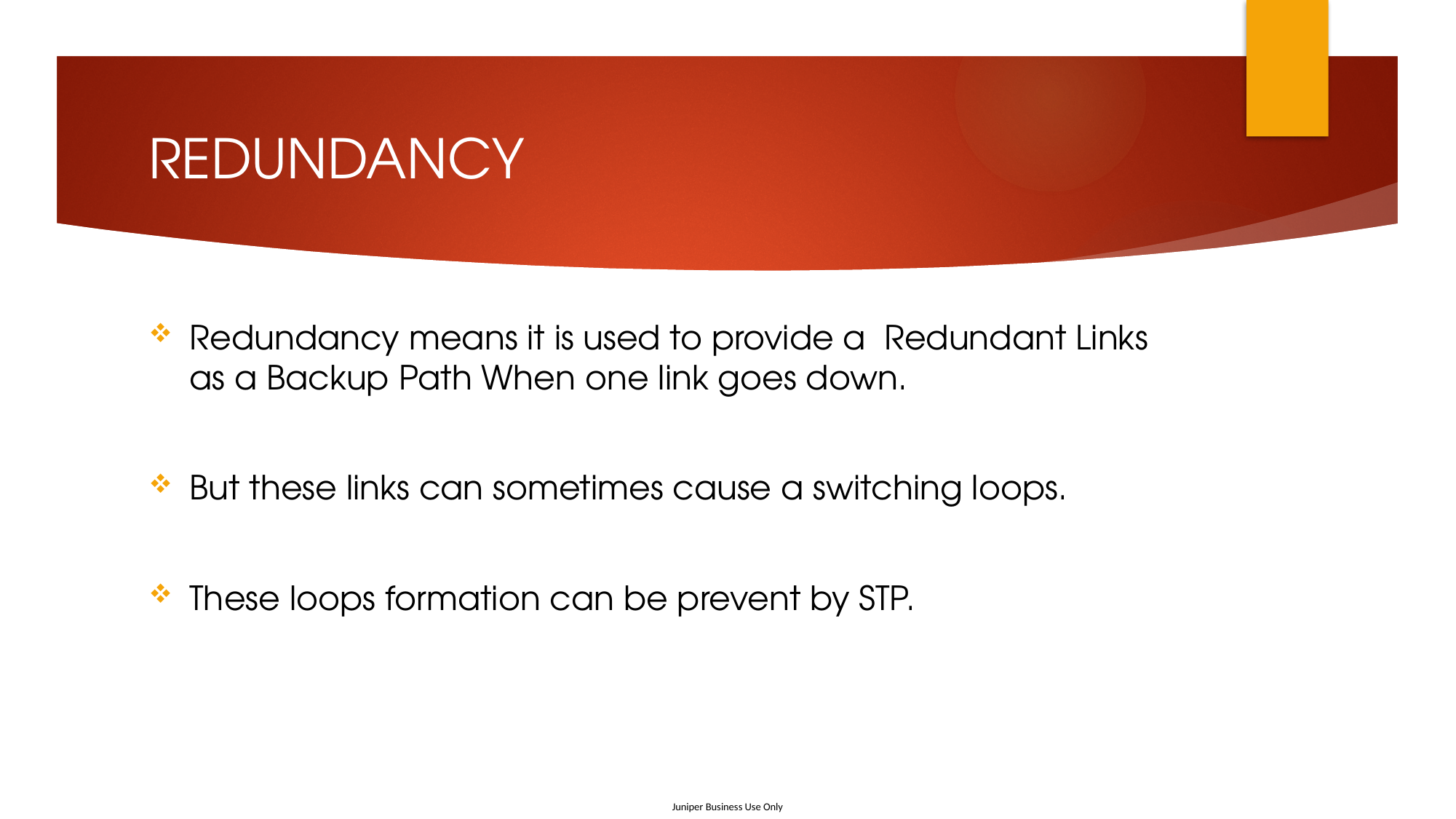

# REDUNDANCY
Redundancy means it is used to provide a  Redundant Links as a Backup Path When one link goes down.

But these links can sometimes cause a switching loops.

These loops formation can be prevent by STP.